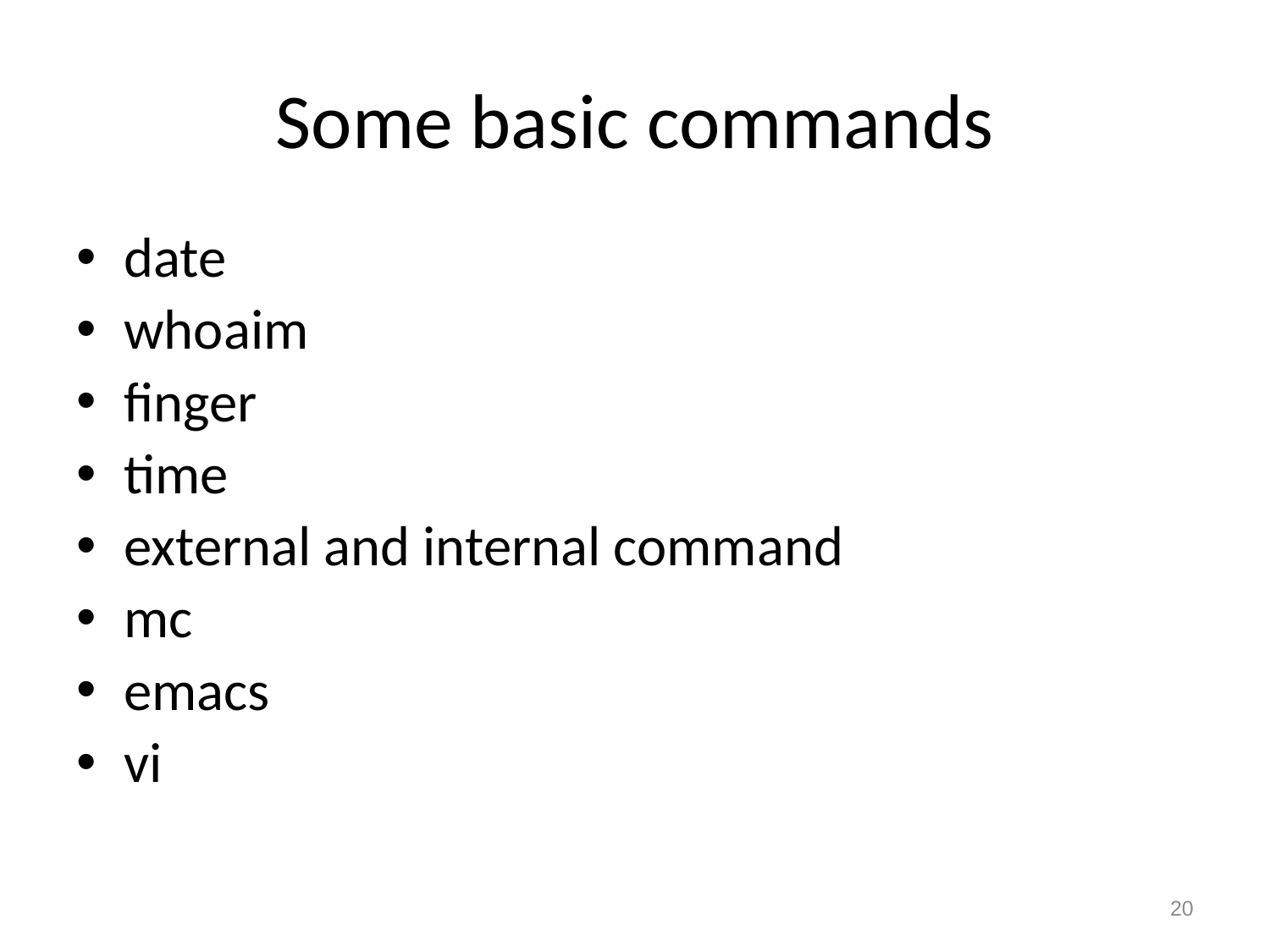

# Some basic commands
date
whoaim
finger
time
external and internal command
mc
emacs
vi
20